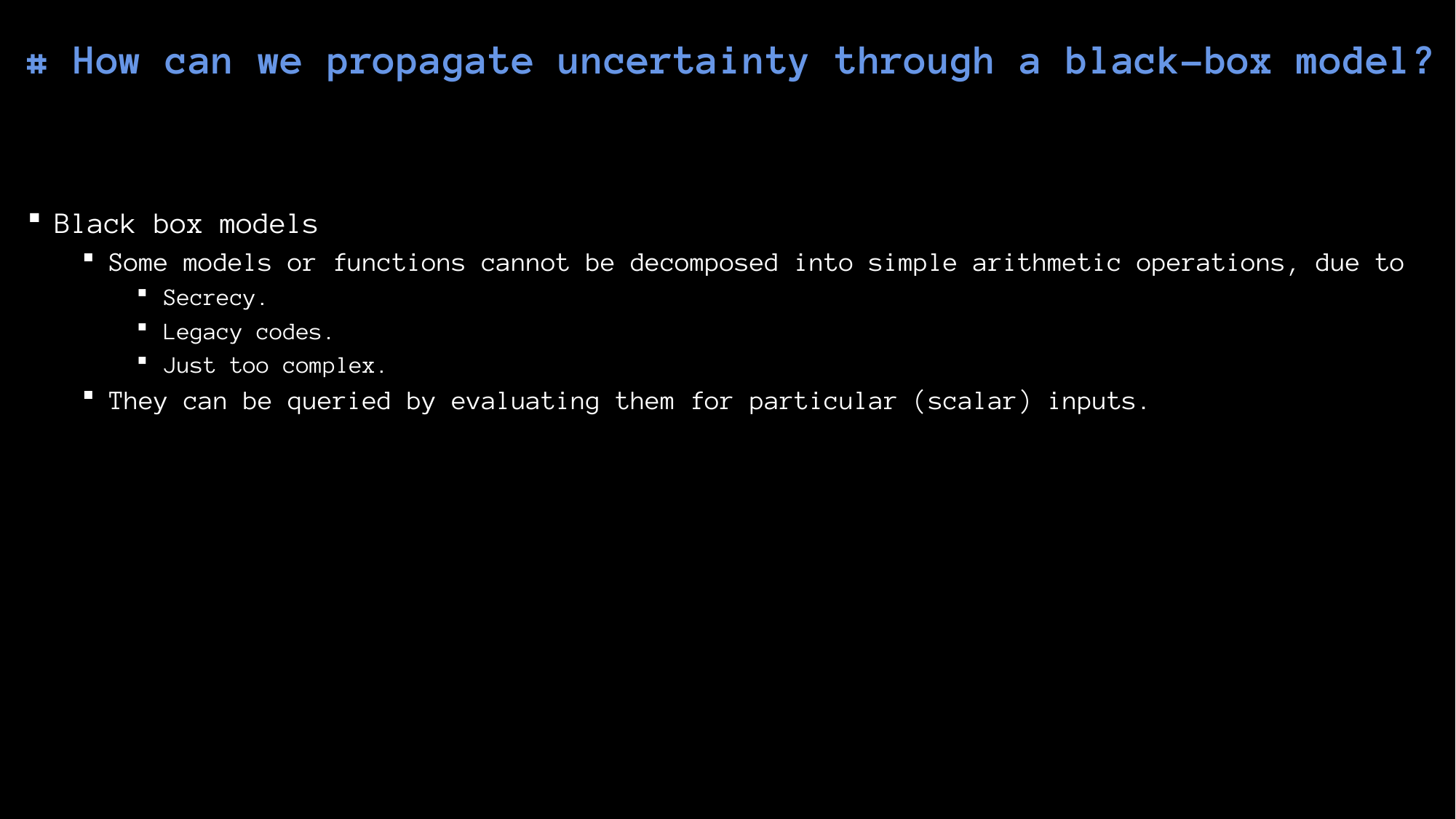

# How can we propagate uncertainty through a black-box model?

Black box models
Some models or functions cannot be decomposed into simple arithmetic operations, due to
Secrecy.
Legacy codes.
Just too complex.
They can be queried by evaluating them for particular (scalar) inputs.